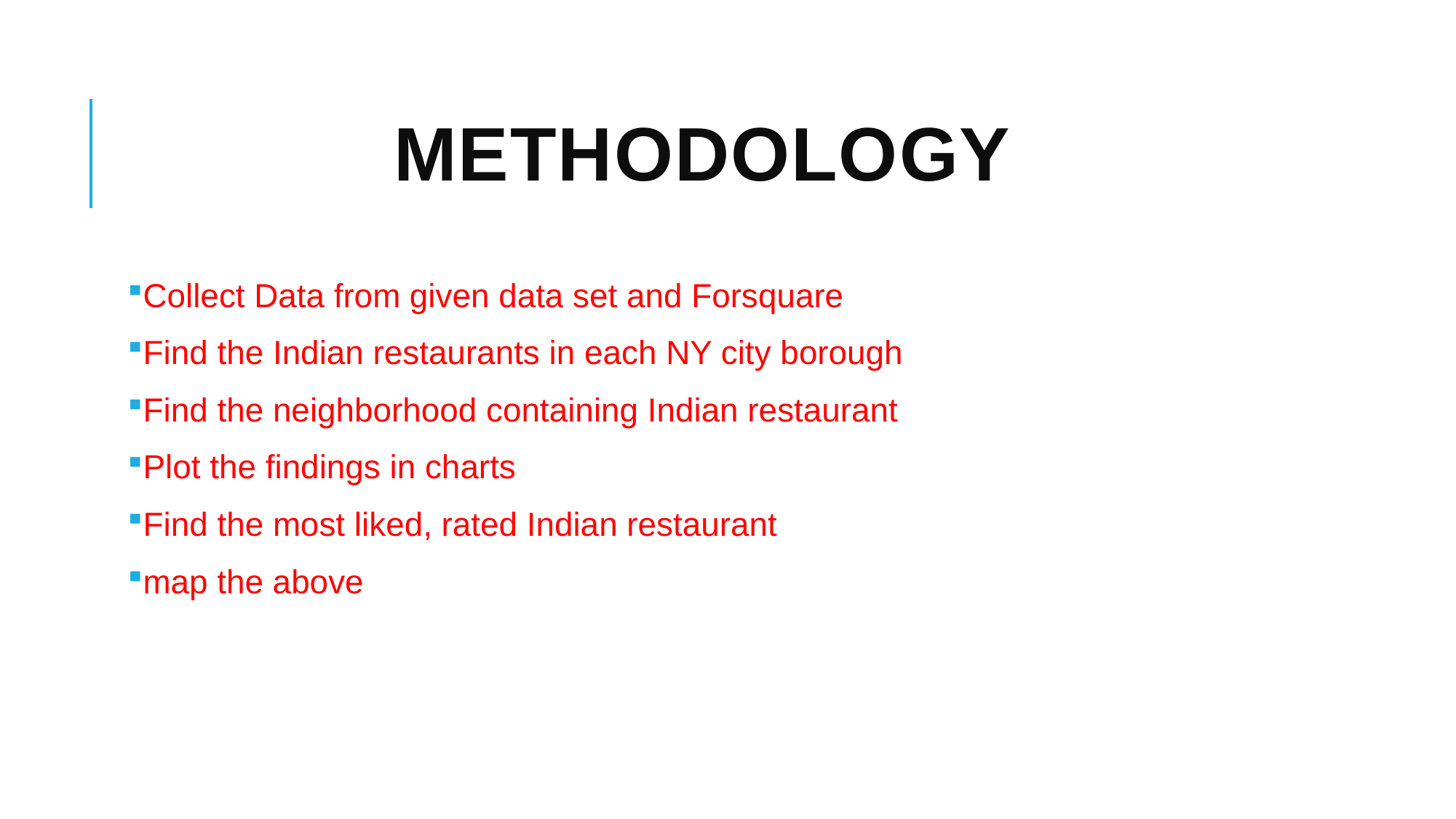

# Methodology
Collect Data from given data set and Forsquare
Find the Indian restaurants in each NY city borough
Find the neighborhood containing Indian restaurant
Plot the findings in charts
Find the most liked, rated Indian restaurant
map the above